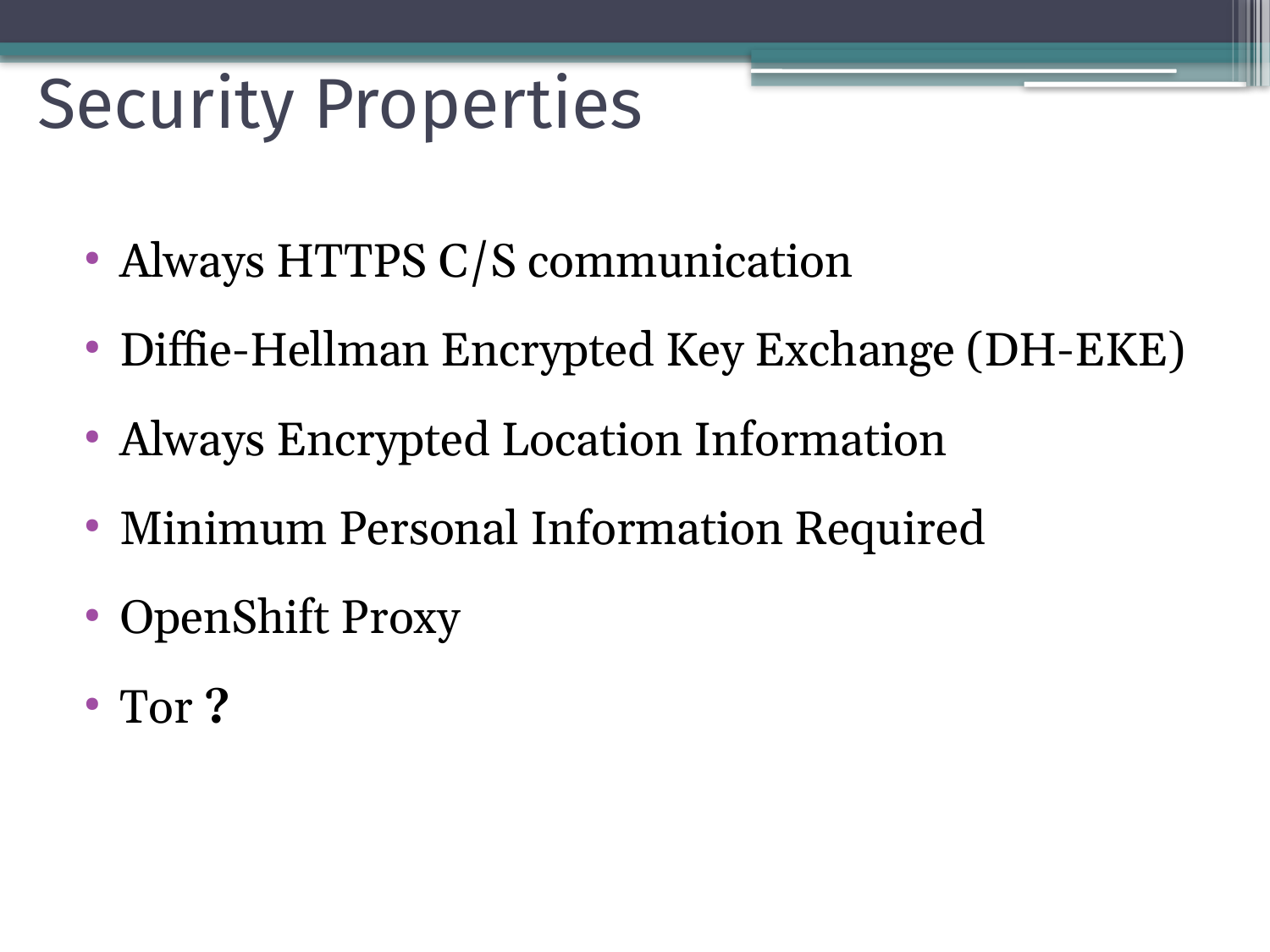

# Security Properties
Always HTTPS C/S communication
Diffie-Hellman Encrypted Key Exchange (DH-EKE)
Always Encrypted Location Information
Minimum Personal Information Required
OpenShift Proxy
Tor ?